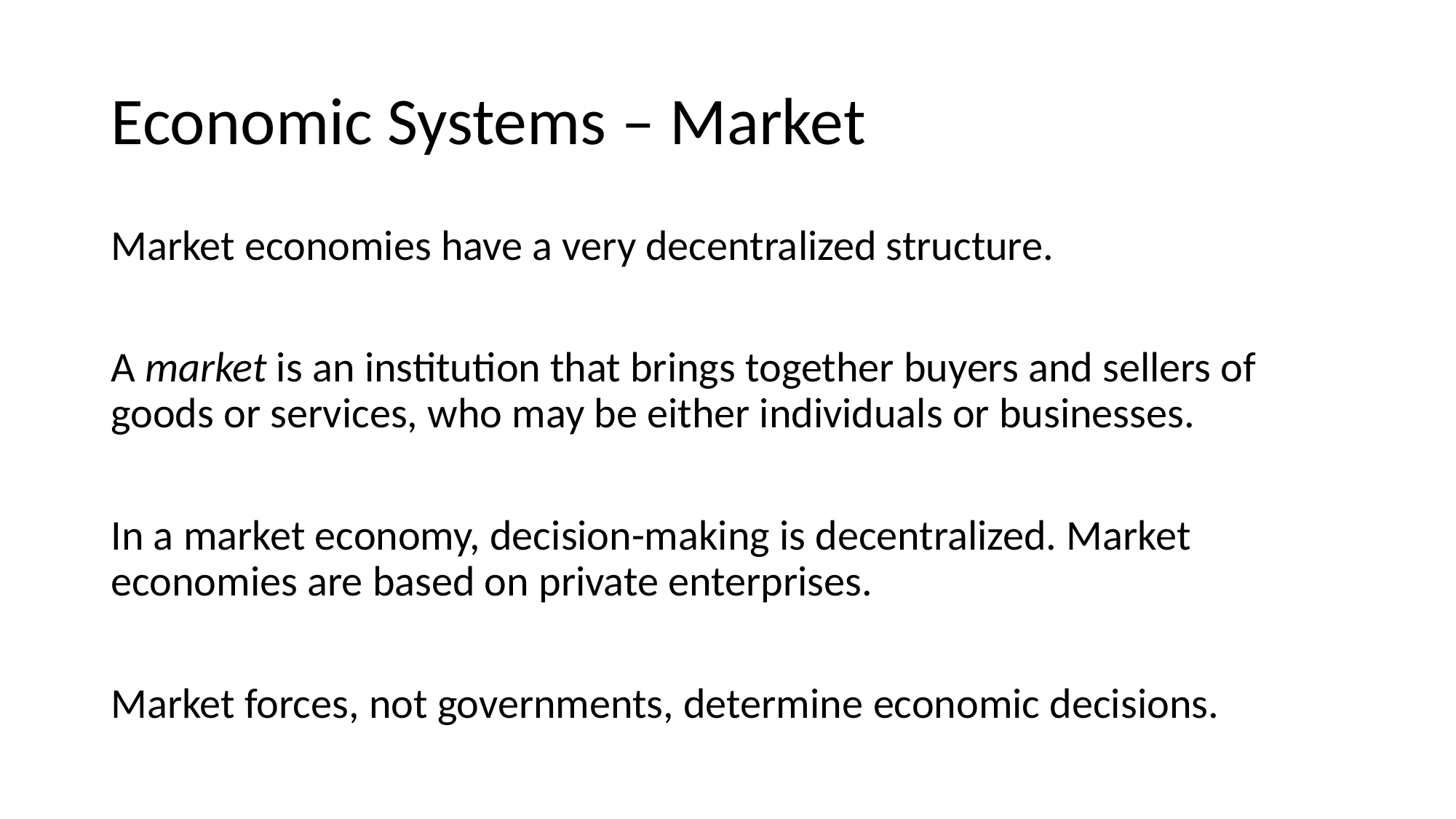

# Economic Systems – Market
Market economies have a very decentralized structure.

A market is an institution that brings together buyers and sellers of goods or services, who may be either individuals or businesses.

In a market economy, decision-making is decentralized. Market economies are based on private enterprises.

Market forces, not governments, determine economic decisions.